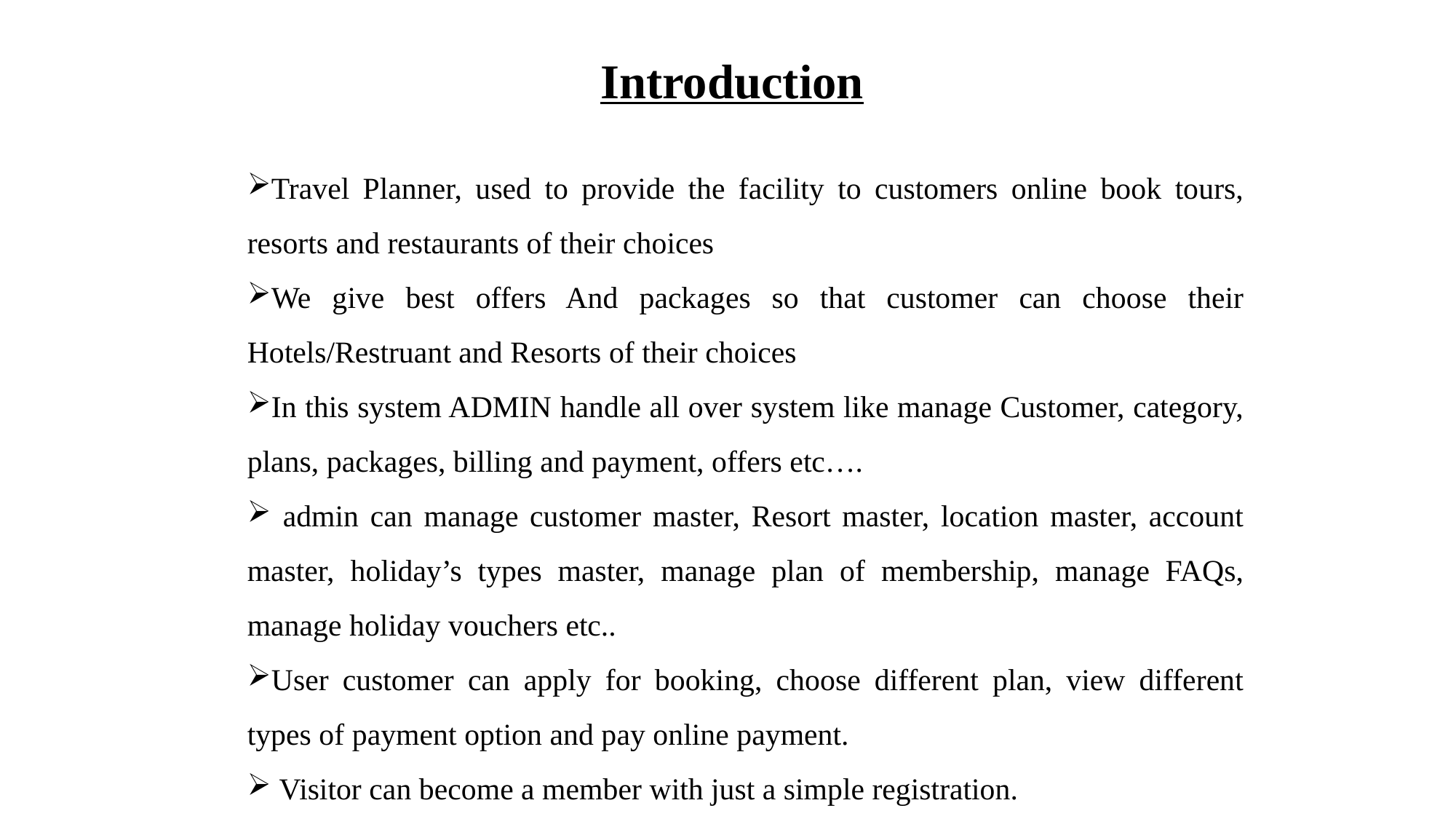

Introduction
Travel Planner, used to provide the facility to customers online book tours, resorts and restaurants of their choices
We give best offers And packages so that customer can choose their Hotels/Restruant and Resorts of their choices
In this system ADMIN handle all over system like manage Customer, category, plans, packages, billing and payment, offers etc….
 admin can manage customer master, Resort master, location master, account master, holiday’s types master, manage plan of membership, manage FAQs, manage holiday vouchers etc..
User customer can apply for booking, choose different plan, view different types of payment option and pay online payment.
 Visitor can become a member with just a simple registration.